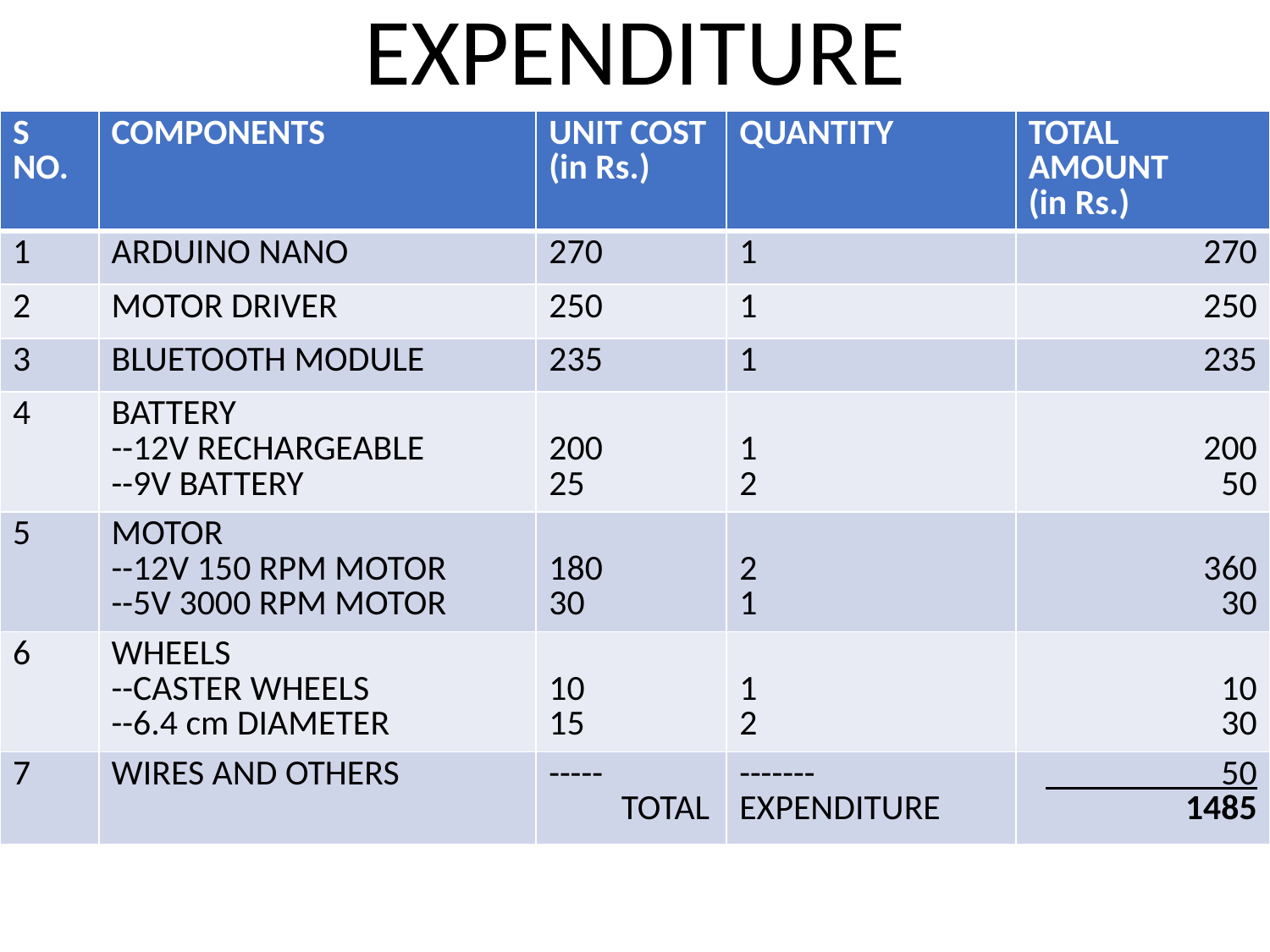

# EXPENDITURE
| S NO. | COMPONENTS | UNIT COST (in Rs.) | QUANTITY | TOTAL AMOUNT (in Rs.) |
| --- | --- | --- | --- | --- |
| 1 | ARDUINO NANO | 270 | 1 | 270 |
| 2 | MOTOR DRIVER | 250 | 1 | 250 |
| 3 | BLUETOOTH MODULE | 235 | 1 | 235 |
| 4 | BATTERY --12V RECHARGEABLE --9V BATTERY | 200 25 | 1 2 | 200 50 |
| 5 | MOTOR --12V 150 RPM MOTOR --5V 3000 RPM MOTOR | 180 30 | 2 1 | 360 30 |
| 6 | WHEELS --CASTER WHEELS --6.4 cm DIAMETER | 10 15 | 1 2 | 10 30 |
| 7 | WIRES AND OTHERS | ----- TOTAL | ------- EXPENDITURE | \_\_\_\_\_\_\_\_\_\_50 1485 |